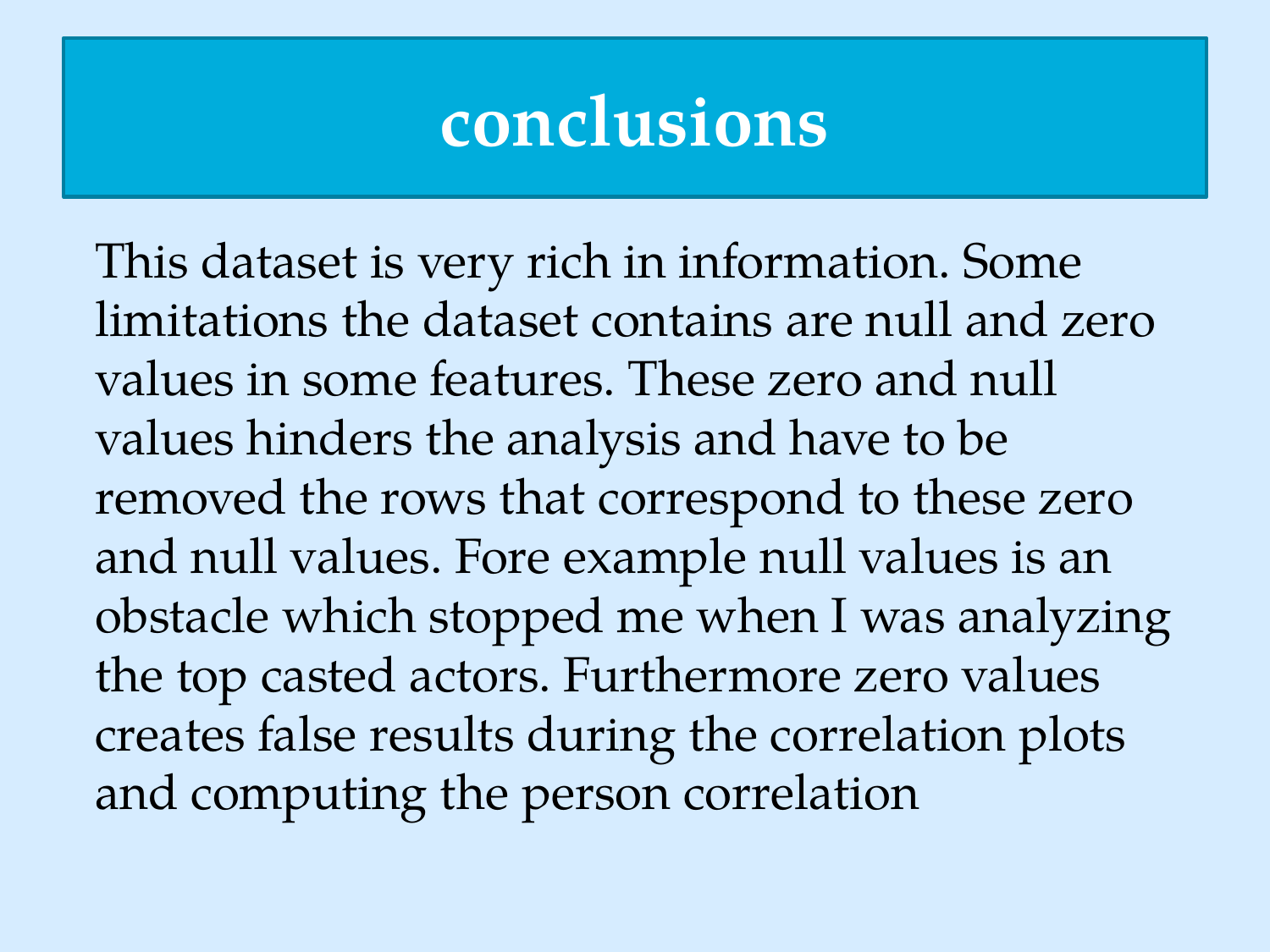

# conclusions
This dataset is very rich in information. Some limitations the dataset contains are null and zero values in some features. These zero and null values hinders the analysis and have to be removed the rows that correspond to these zero and null values. Fore example null values is an obstacle which stopped me when I was analyzing the top casted actors. Furthermore zero values creates false results during the correlation plots and computing the person correlation